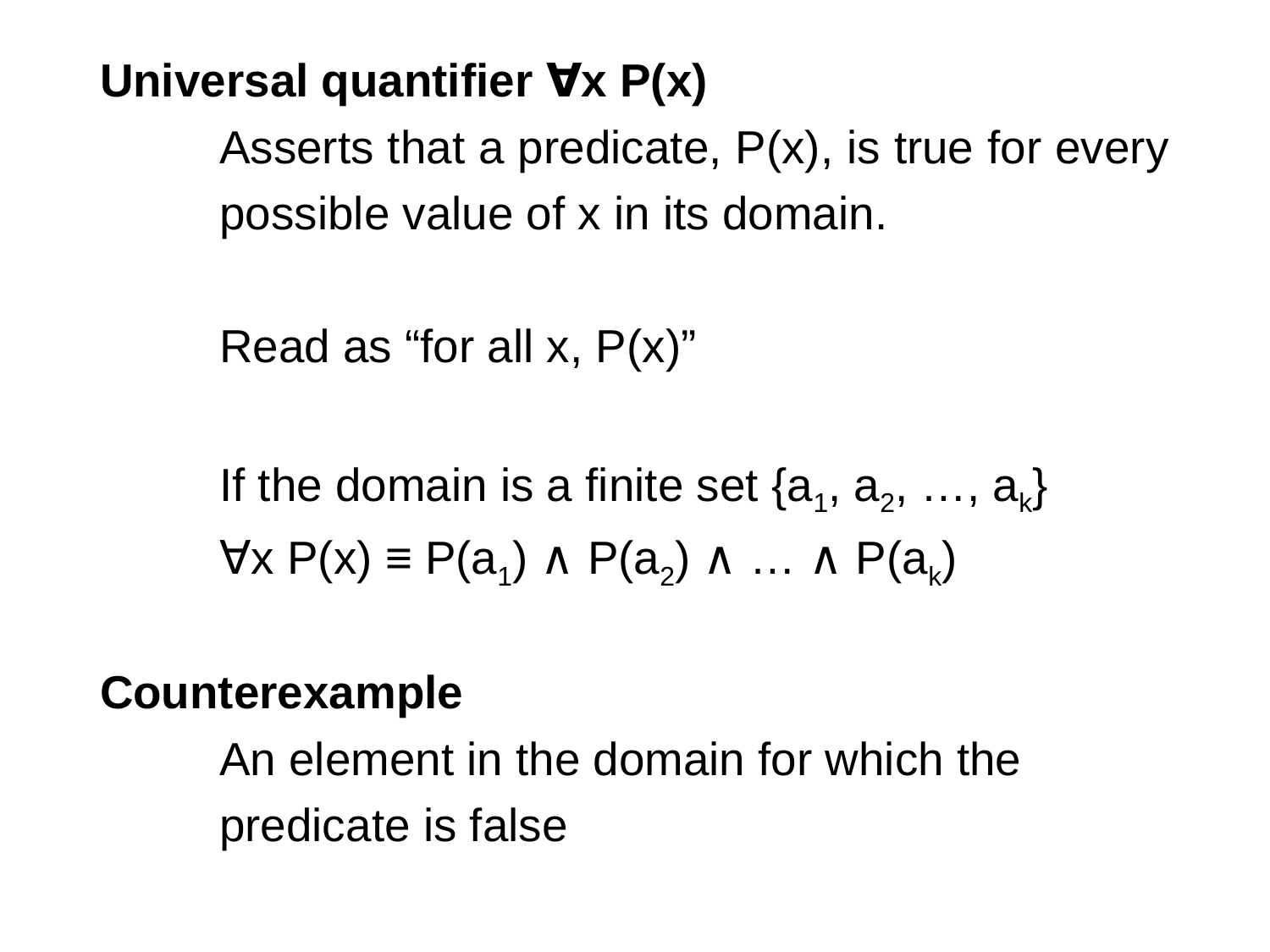

Universal quantifier ∀x P(x)
	Asserts that a predicate, P(x), is true for every
	possible value of x in its domain.

	Read as “for all x, P(x)”

	If the domain is a finite set {a1, a2, …, ak}
	∀x P(x) ≡ P(a1) ∧ P(a2) ∧ … ∧ P(ak)

Counterexample
	An element in the domain for which the
	predicate is false